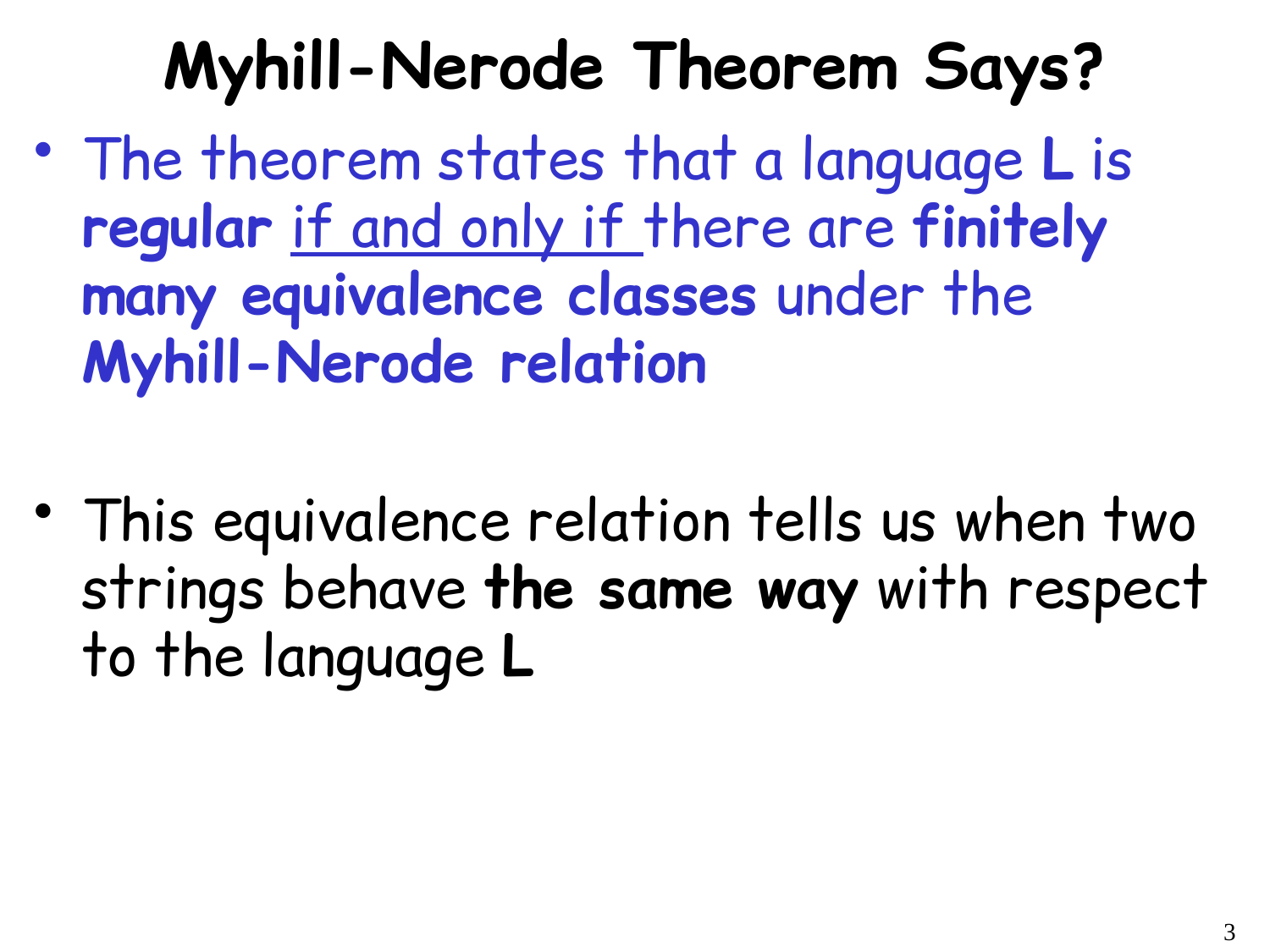

# Myhill-Nerode Theorem Says?
The theorem states that a language L is regular if and only if there are finitely many equivalence classes under the Myhill-Nerode relation

This equivalence relation tells us when two strings behave the same way with respect to the language L

3